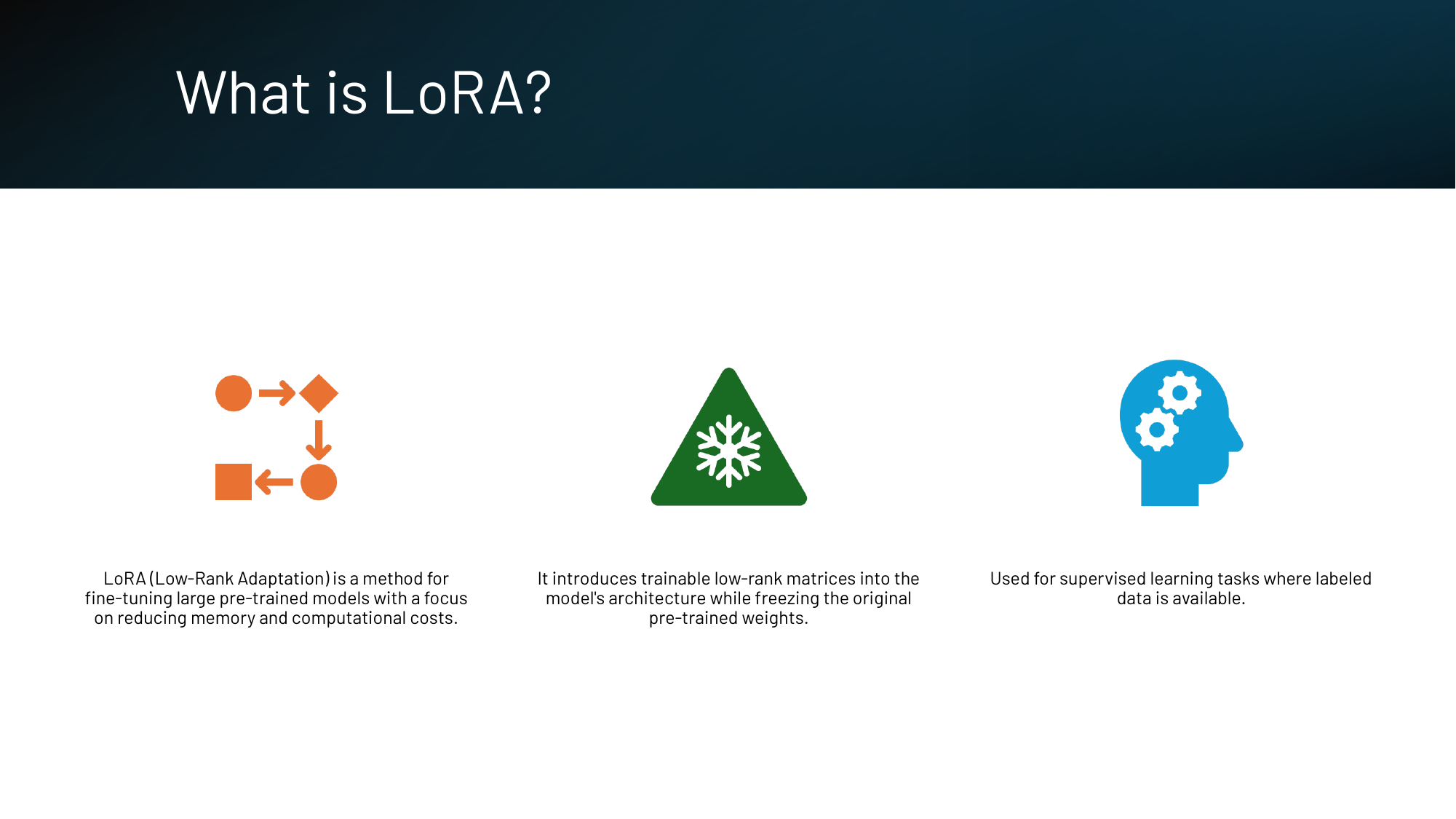

# What is LoRA?
LoRA (Low-Rank Adaptation) is a method for fine-tuning large pre-trained models with a focus on reducing memory and computational costs.
It introduces trainable low-rank matrices into the model's architecture while freezing the original pre-trained weights.
Used for supervised learning tasks where labeled data is available.